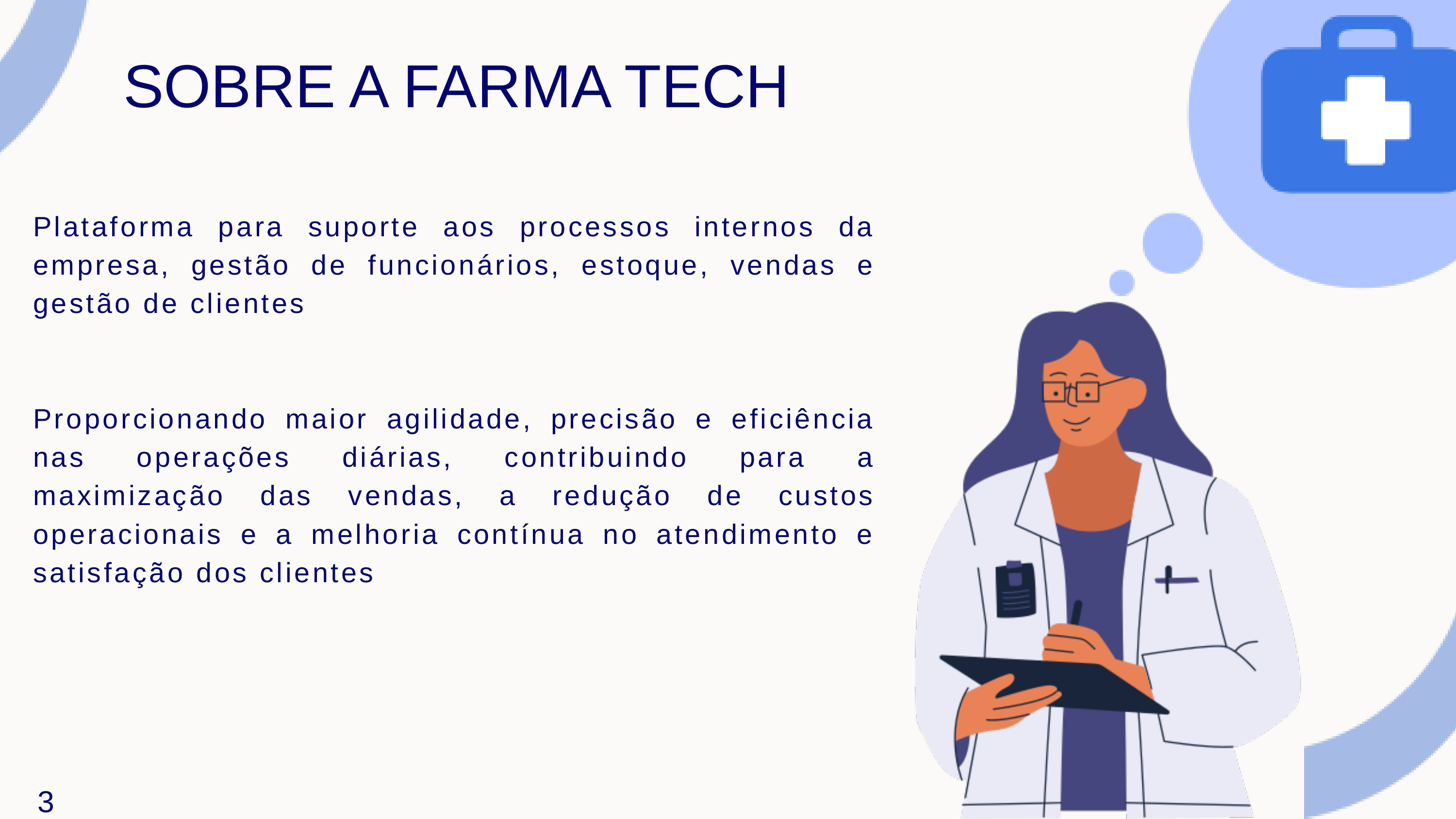

SOBRE A FARMA TECH
Plataforma para suporte aos processos internos da empresa, gestão de funcionários, estoque, vendas e gestão de clientes

Proporcionando maior agilidade, precisão e eficiência nas operações diárias, contribuindo para a maximização das vendas, a redução de custos operacionais e a melhoria contínua no atendimento e satisfação dos clientes

3